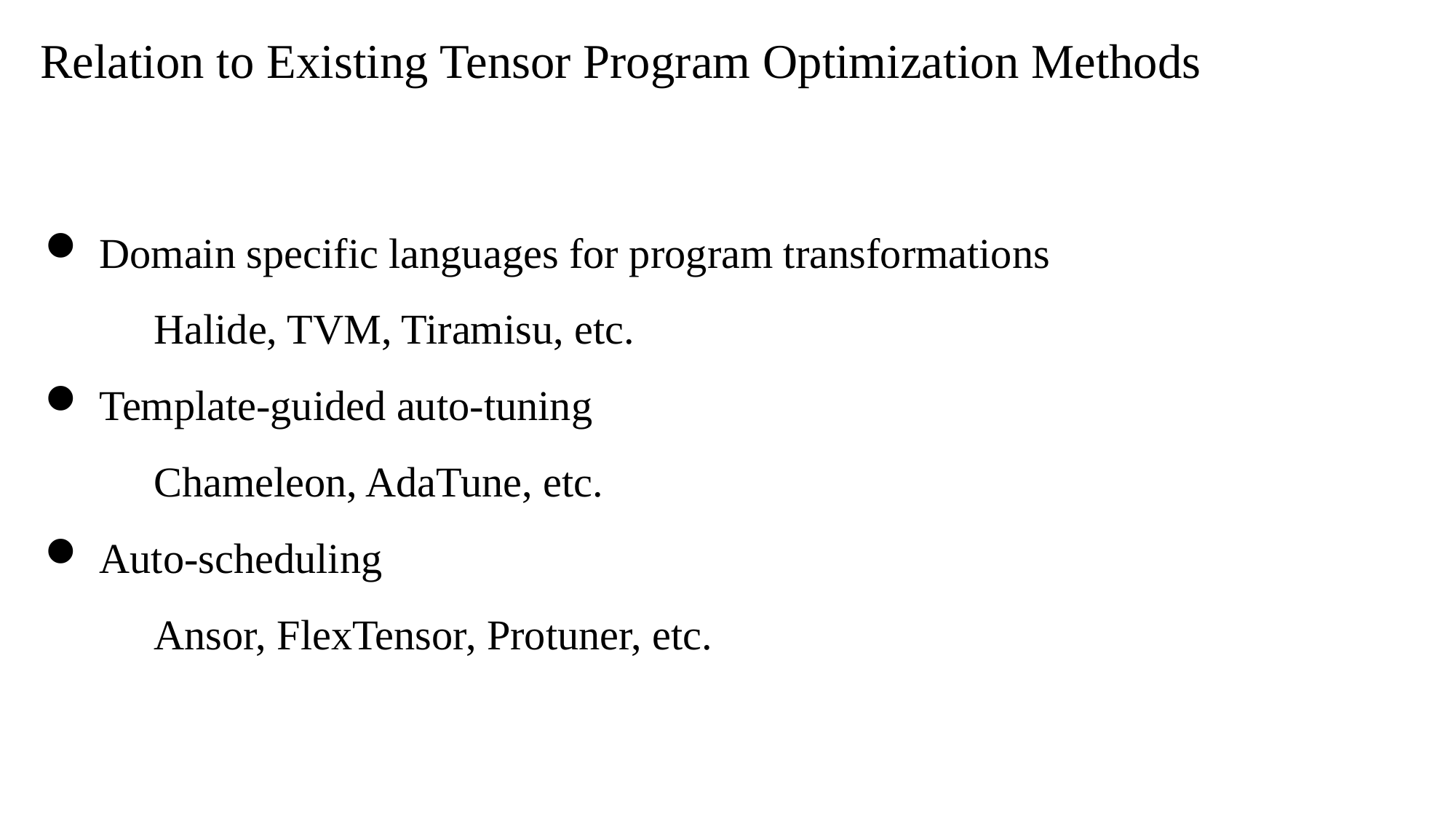

Relation to Existing Tensor Program Optimization Methods
Domain specific languages for program transformations
	Halide, TVM, Tiramisu, etc.
Template-guided auto-tuning
	Chameleon, AdaTune, etc.
Auto-scheduling
	Ansor, FlexTensor, Protuner, etc.